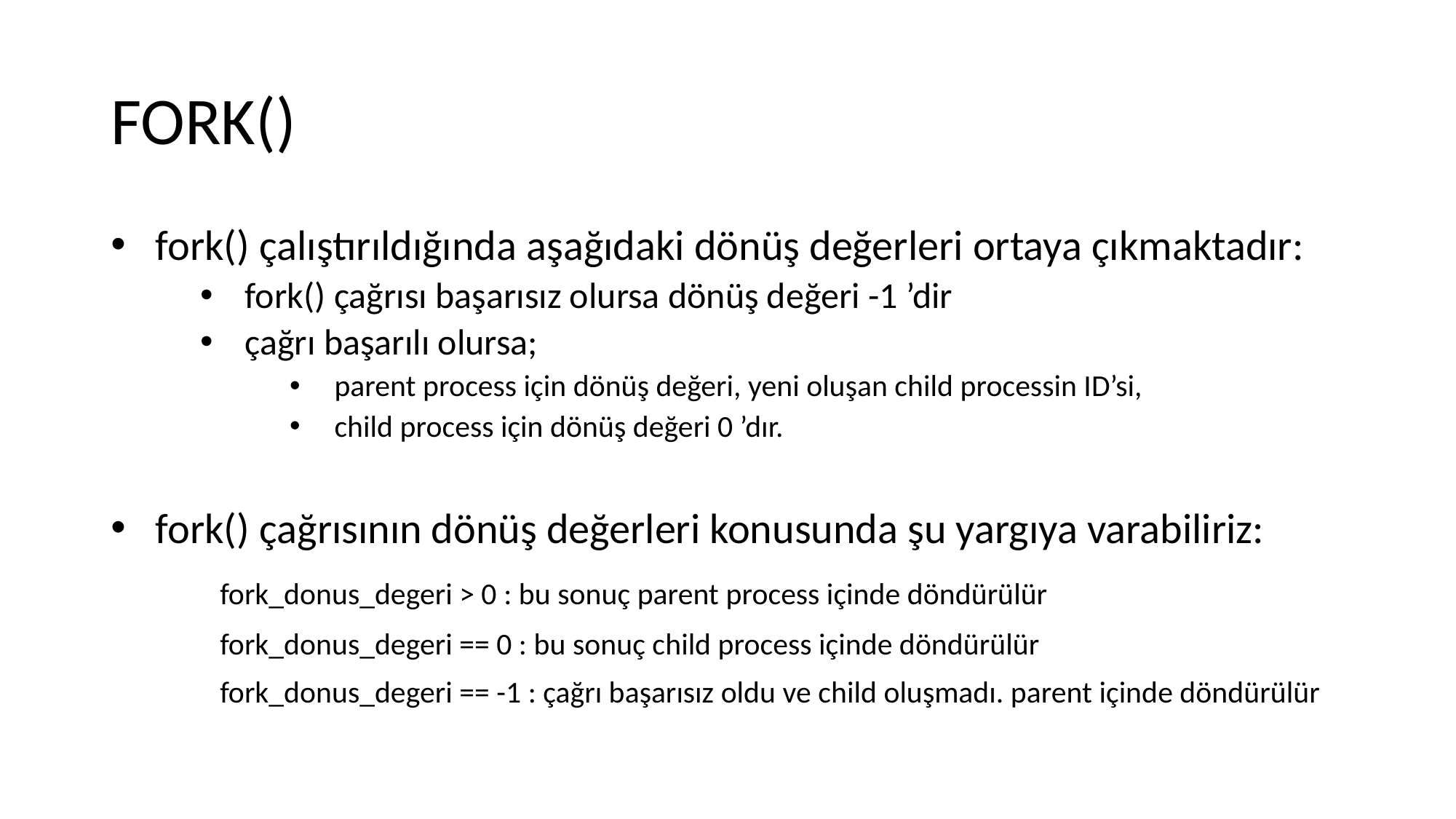

FORK()
fork() çalıştırıldığında aşağıdaki dönüş değerleri ortaya çıkmaktadır:
fork() çağrısı başarısız olursa dönüş değeri -1 ’dir
çağrı başarılı olursa;
parent process için dönüş değeri, yeni oluşan child processin ID’si,
child process için dönüş değeri 0 ’dır.

fork() çağrısının dönüş değerleri konusunda şu yargıya varabiliriz:
	fork_donus_degeri > 0 : bu sonuç parent process içinde döndürülür
	fork_donus_degeri == 0 : bu sonuç child process içinde döndürülür
	fork_donus_degeri == -1 : çağrı başarısız oldu ve child oluşmadı. parent içinde döndürülür